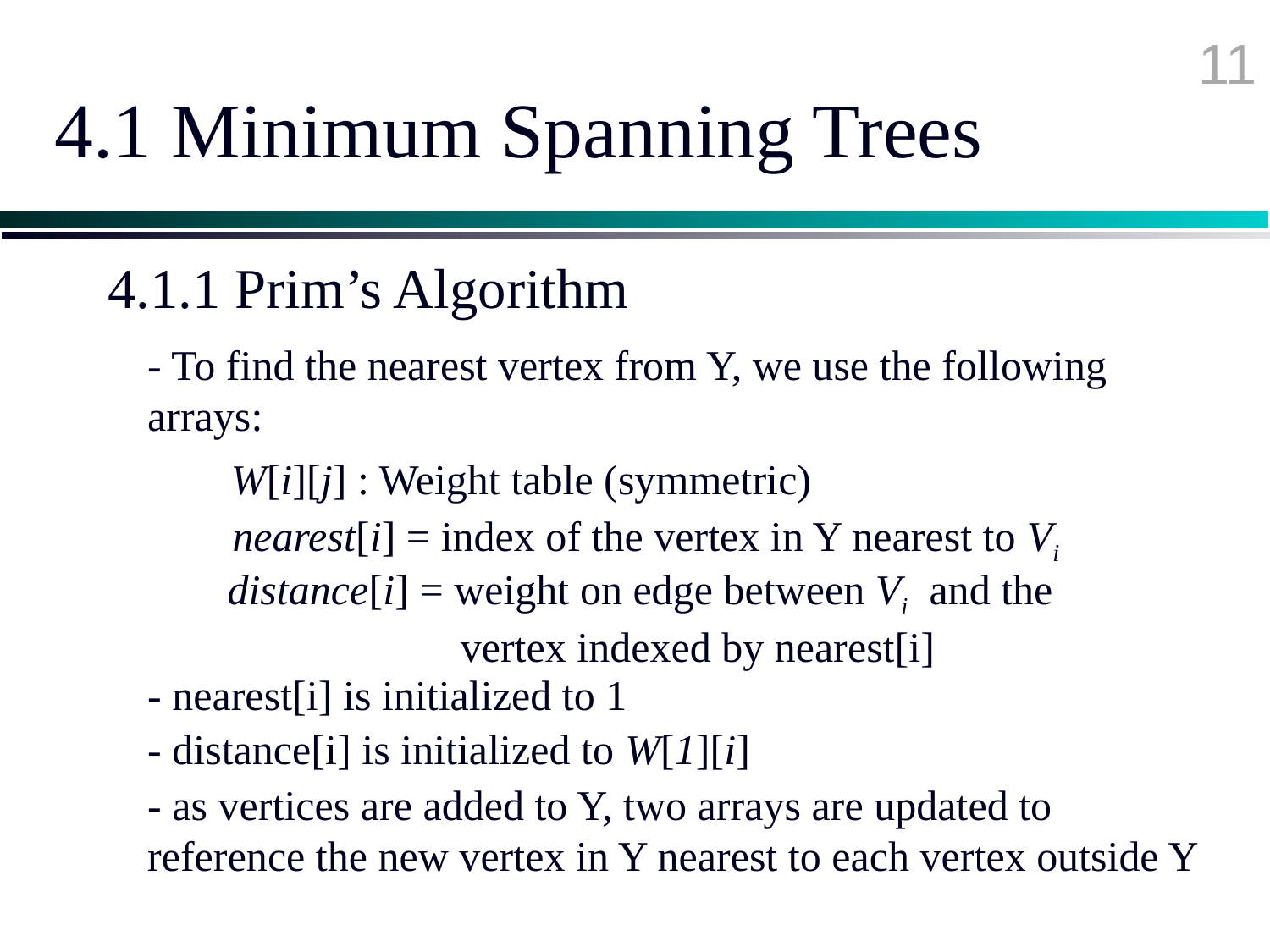

11
# 4.1 Minimum Spanning Trees
4.1.1 Prim’s Algorithm
- To find the nearest vertex from Y, we use the following arrays:
W[i][j] : Weight table (symmetric)
nearest[i] = index of the vertex in Y nearest to Vi
distance[i] = weight on edge between Vi  and the
	          vertex indexed by nearest[i]
- nearest[i] is initialized to 1
- distance[i] is initialized to W[1][i]
- as vertices are added to Y, two arrays are updated to reference the new vertex in Y nearest to each vertex outside Y